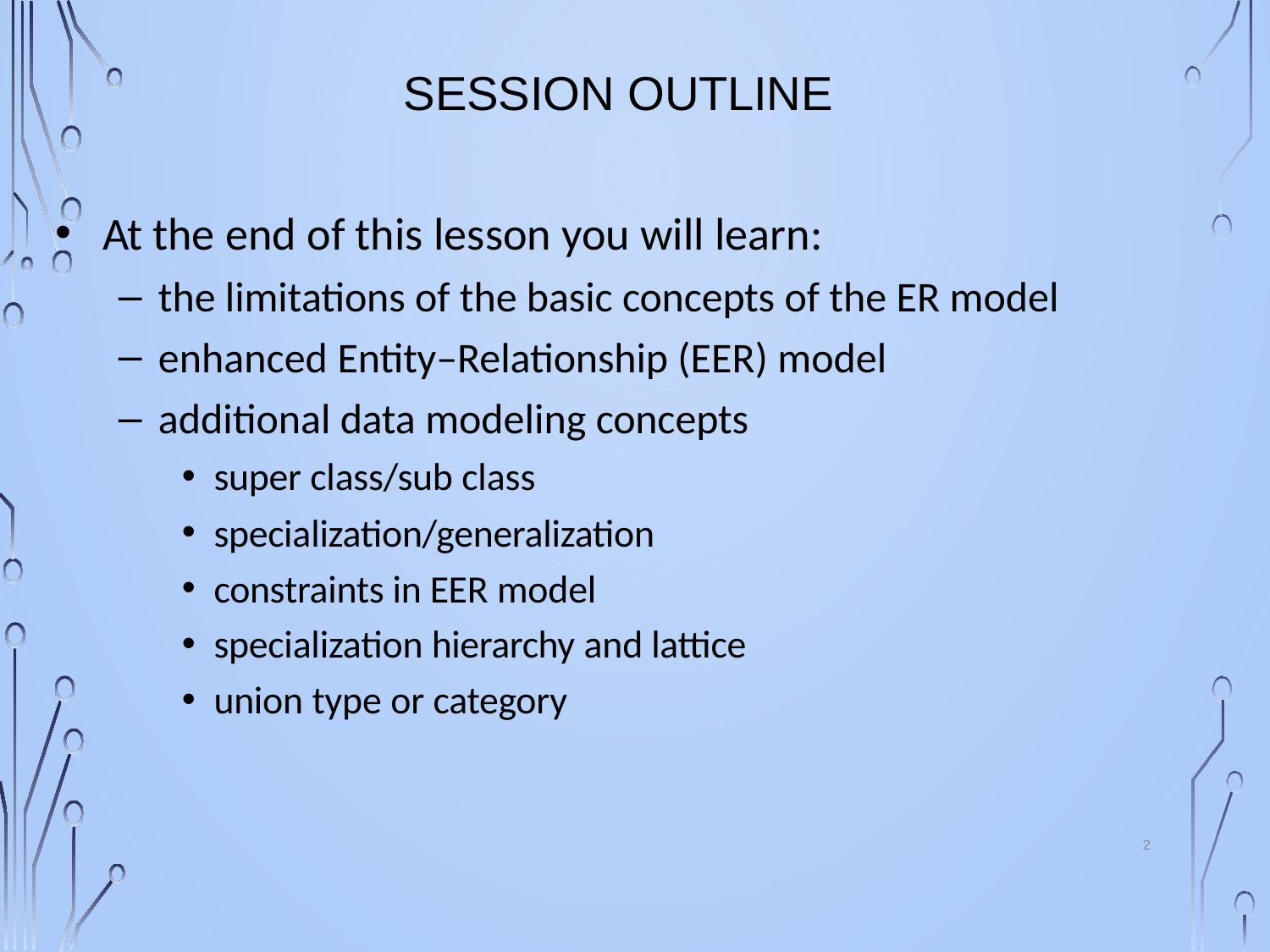

# Session Outline
At the end of this lesson you will learn:
the limitations of the basic concepts of the ER model
enhanced Entity–Relationship (EER) model
additional data modeling concepts
super class/sub class
specialization/generalization
constraints in EER model
specialization hierarchy and lattice
union type or category
2